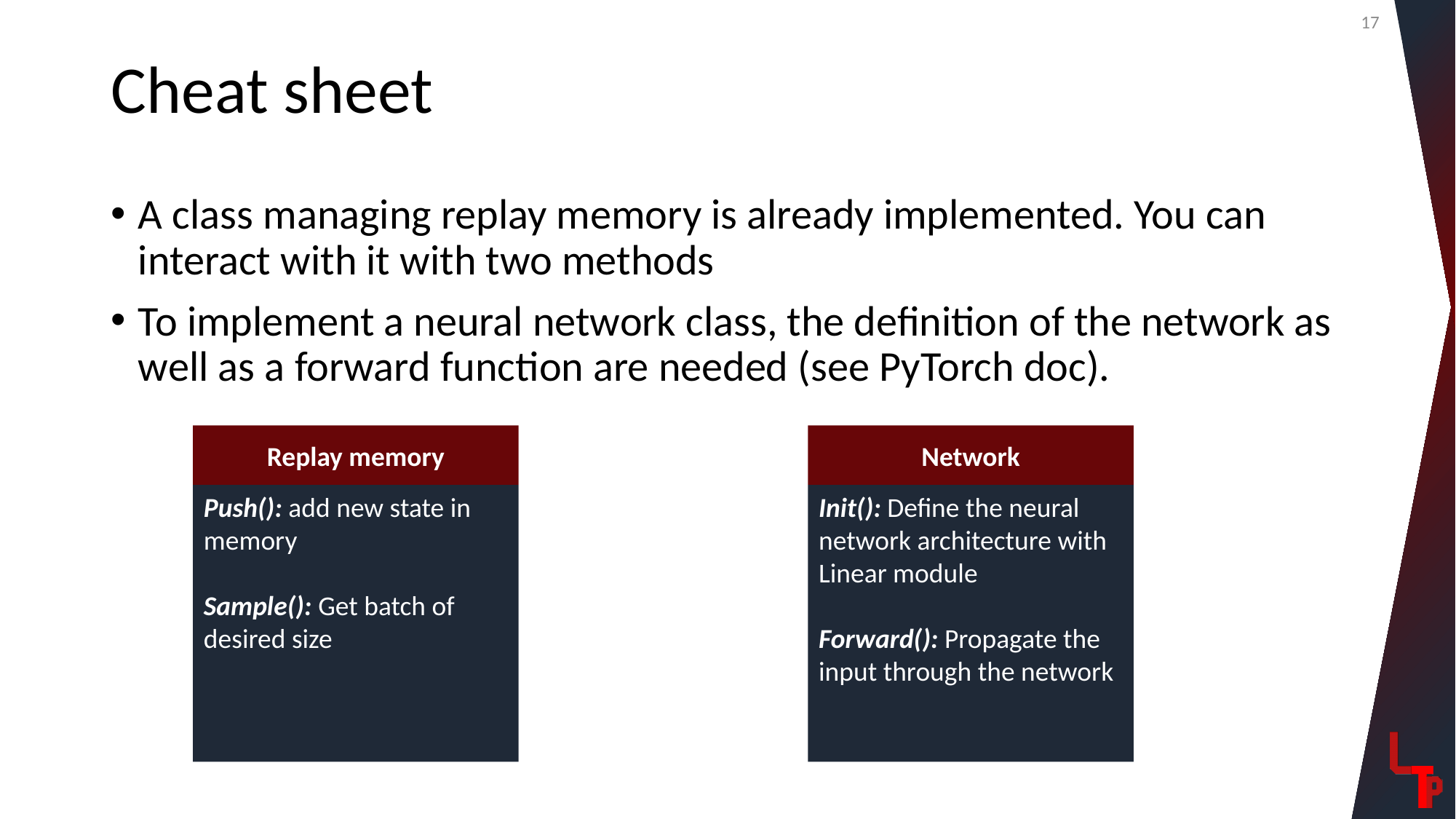

17
# Cheat sheet
A class managing replay memory is already implemented. You can interact with it with two methods
To implement a neural network class, the definition of the network as well as a forward function are needed (see PyTorch doc).

Replay memory
Push(): add new state in memory

Sample(): Get batch of desired size
Network
Init(): Define the neural network architecture with Linear module

Forward(): Propagate the input through the network